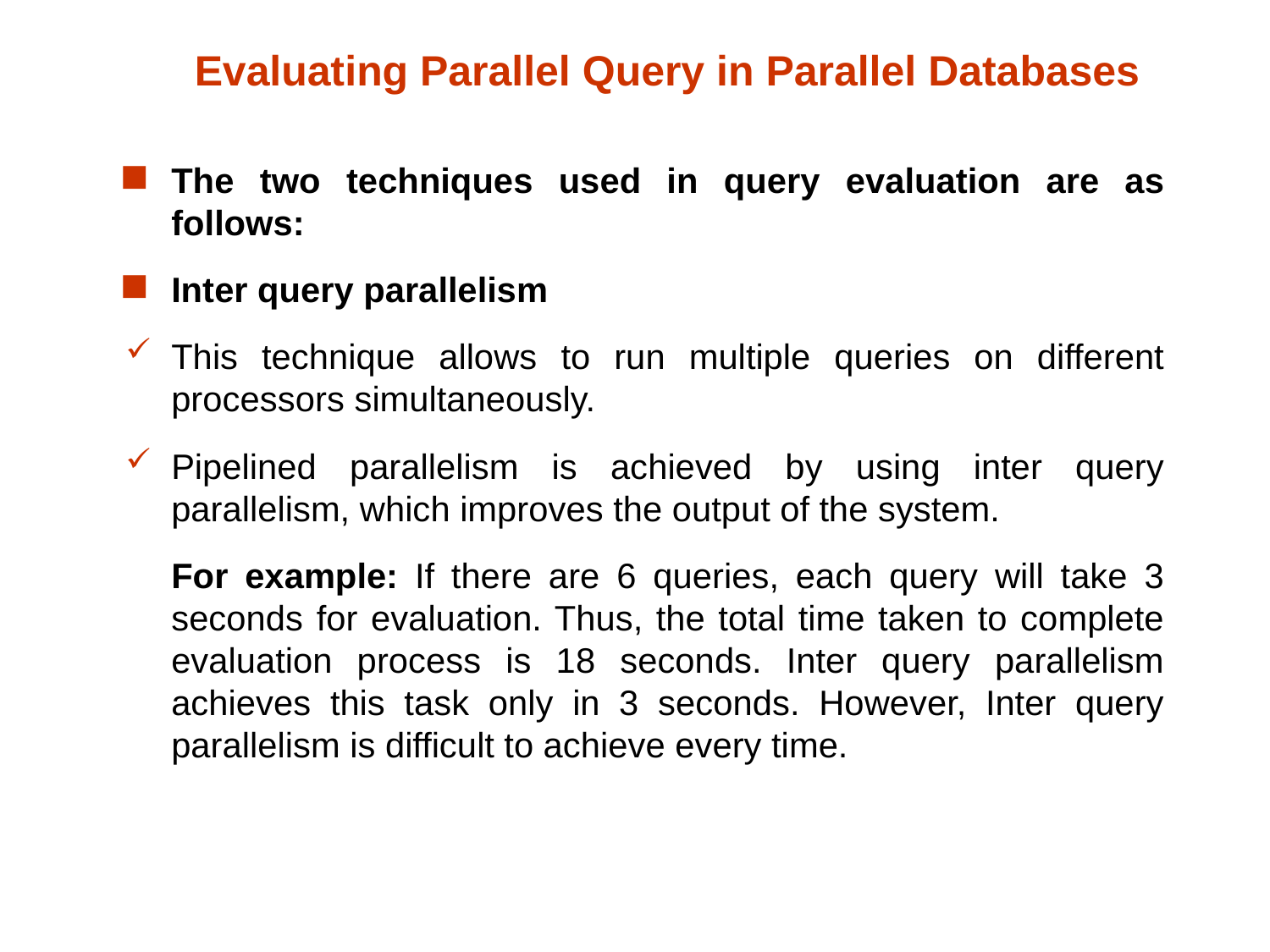

Evaluating Parallel Query in Parallel Databases
The two techniques used in query evaluation are as follows:
Inter query parallelism
This technique allows to run multiple queries on different processors simultaneously.
Pipelined parallelism is achieved by using inter query parallelism, which improves the output of the system.
	For example: If there are 6 queries, each query will take 3 seconds for evaluation. Thus, the total time taken to complete evaluation process is 18 seconds. Inter query parallelism achieves this task only in 3 seconds. However, Inter query parallelism is difficult to achieve every time.